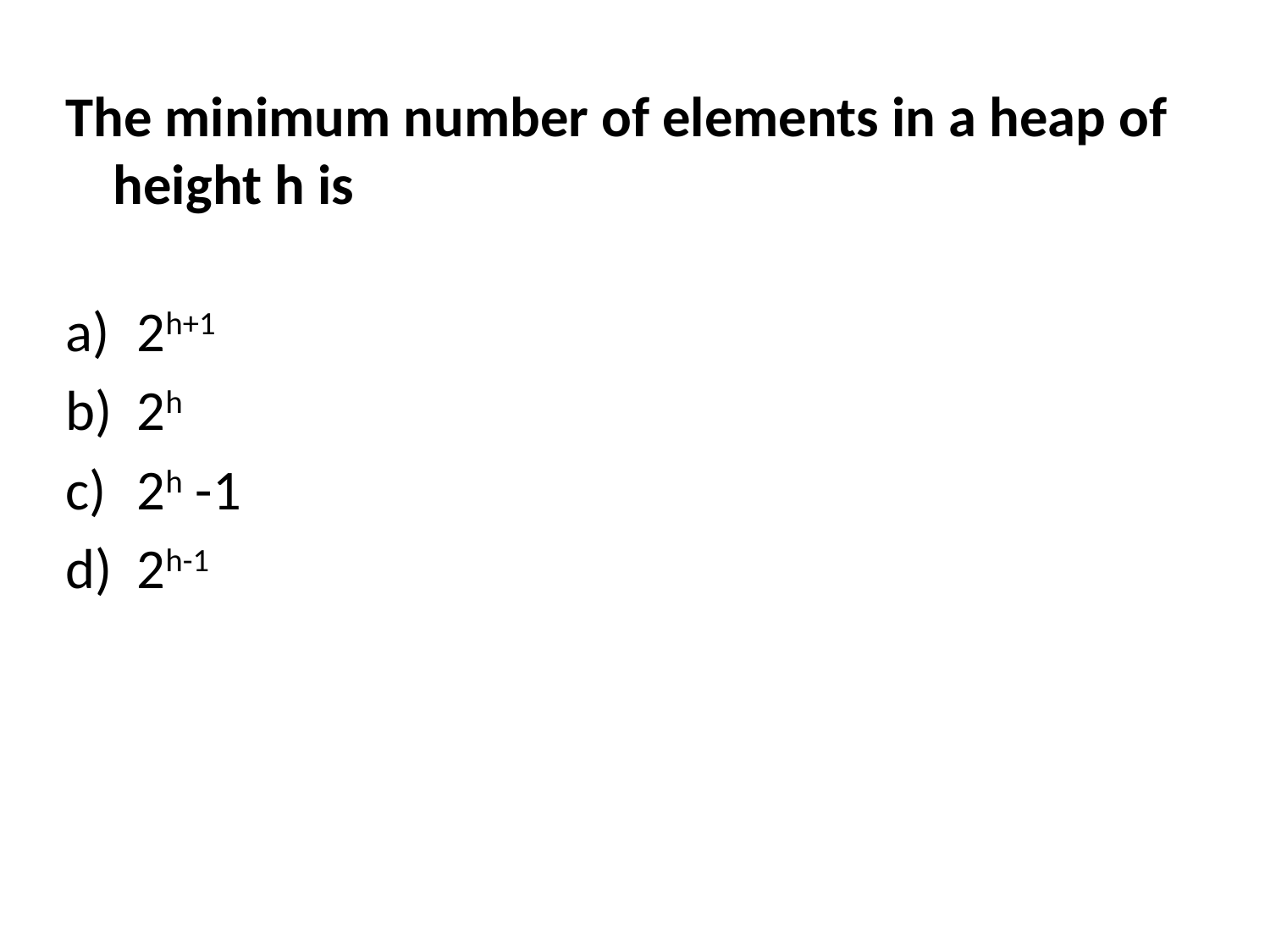

The minimum number of elements in a heap of height h is
2h+1
2h
2h -1
2h-1